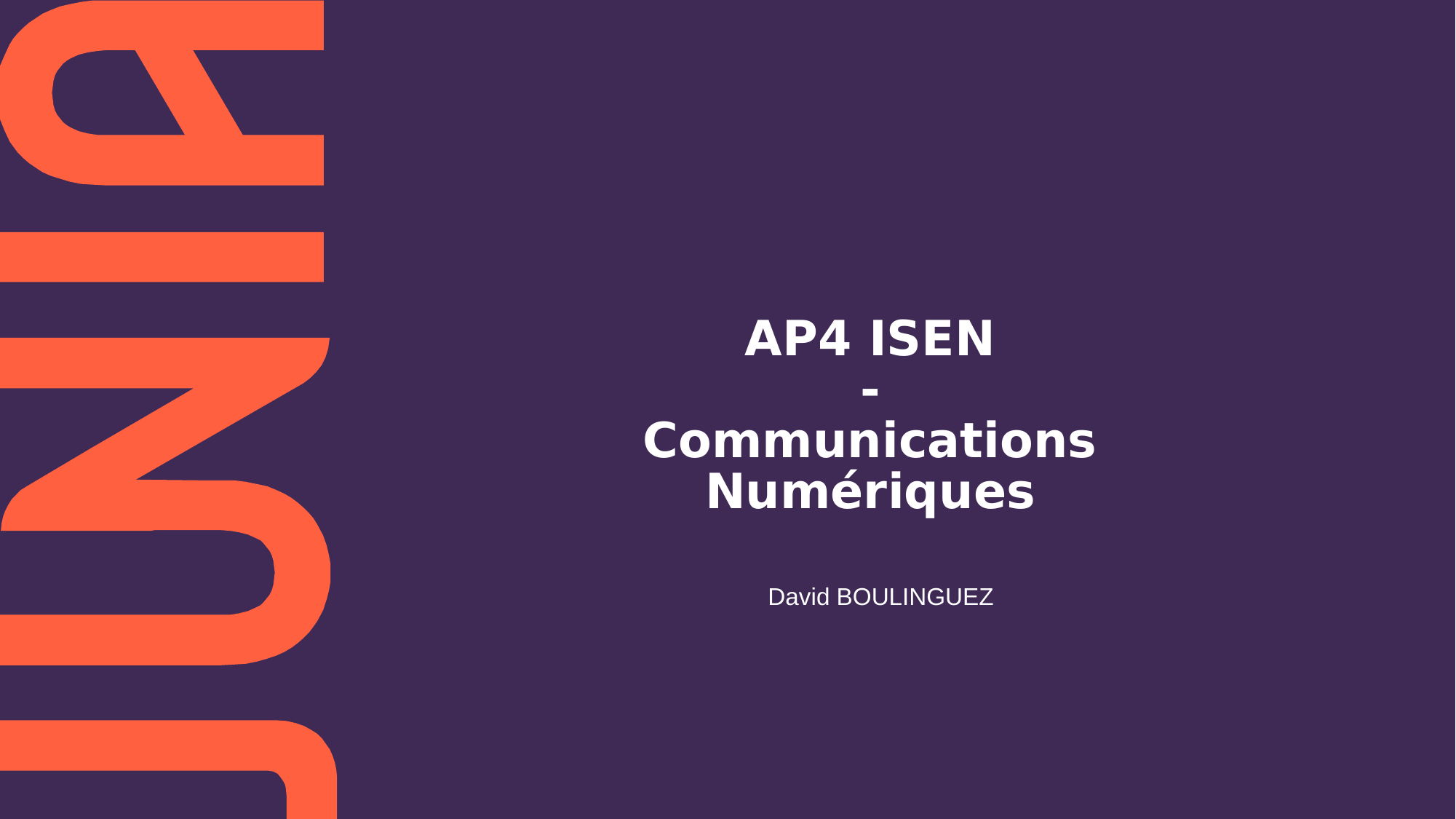

# AP4 ISEN - Communications Numériques
David BOULINGUEZ